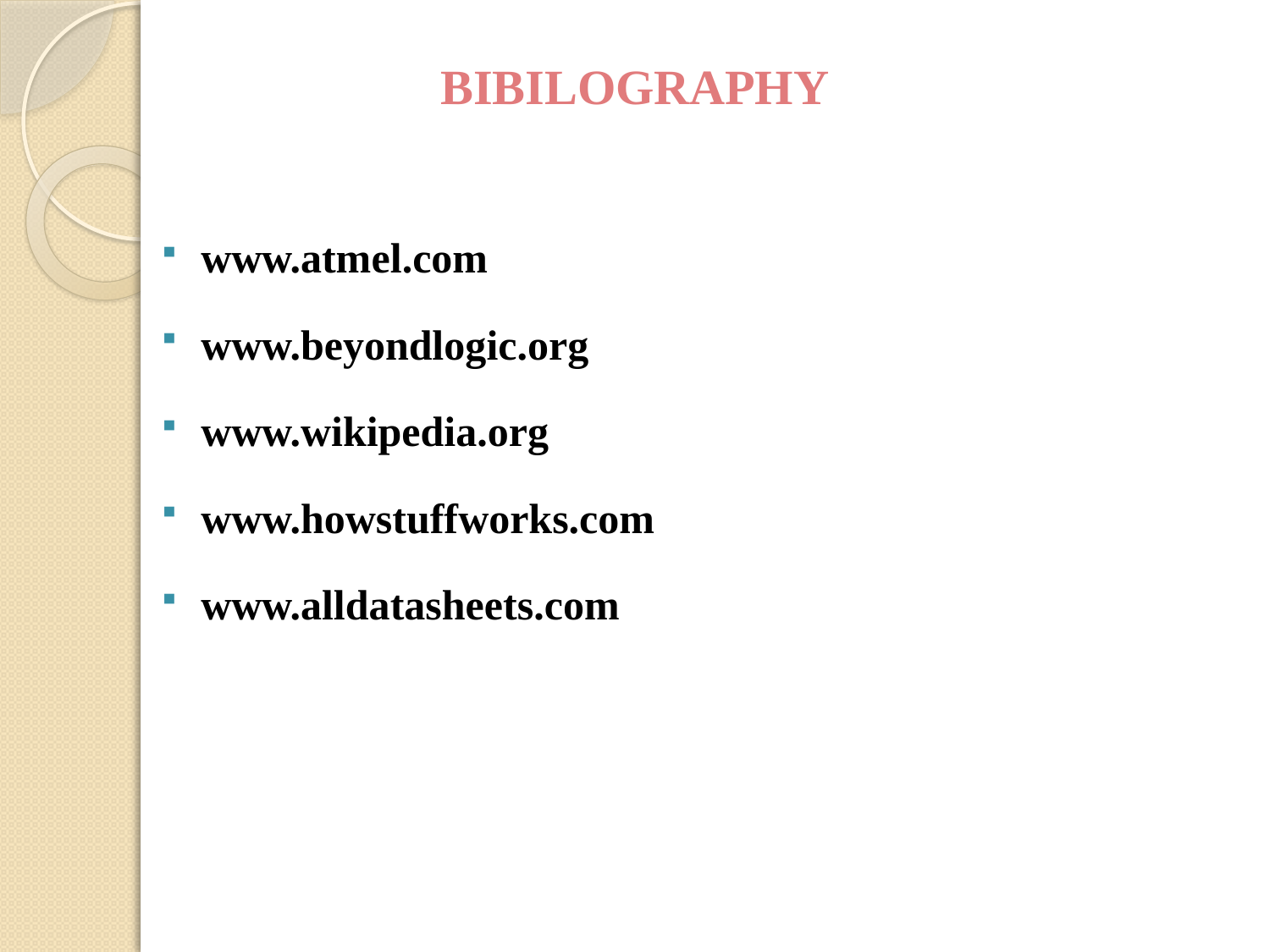

# BIBILOGRAPHY

www.atmel.com
www.beyondlogic.org
www.wikipedia.org
www.howstuffworks.com
www.alldatasheets.com